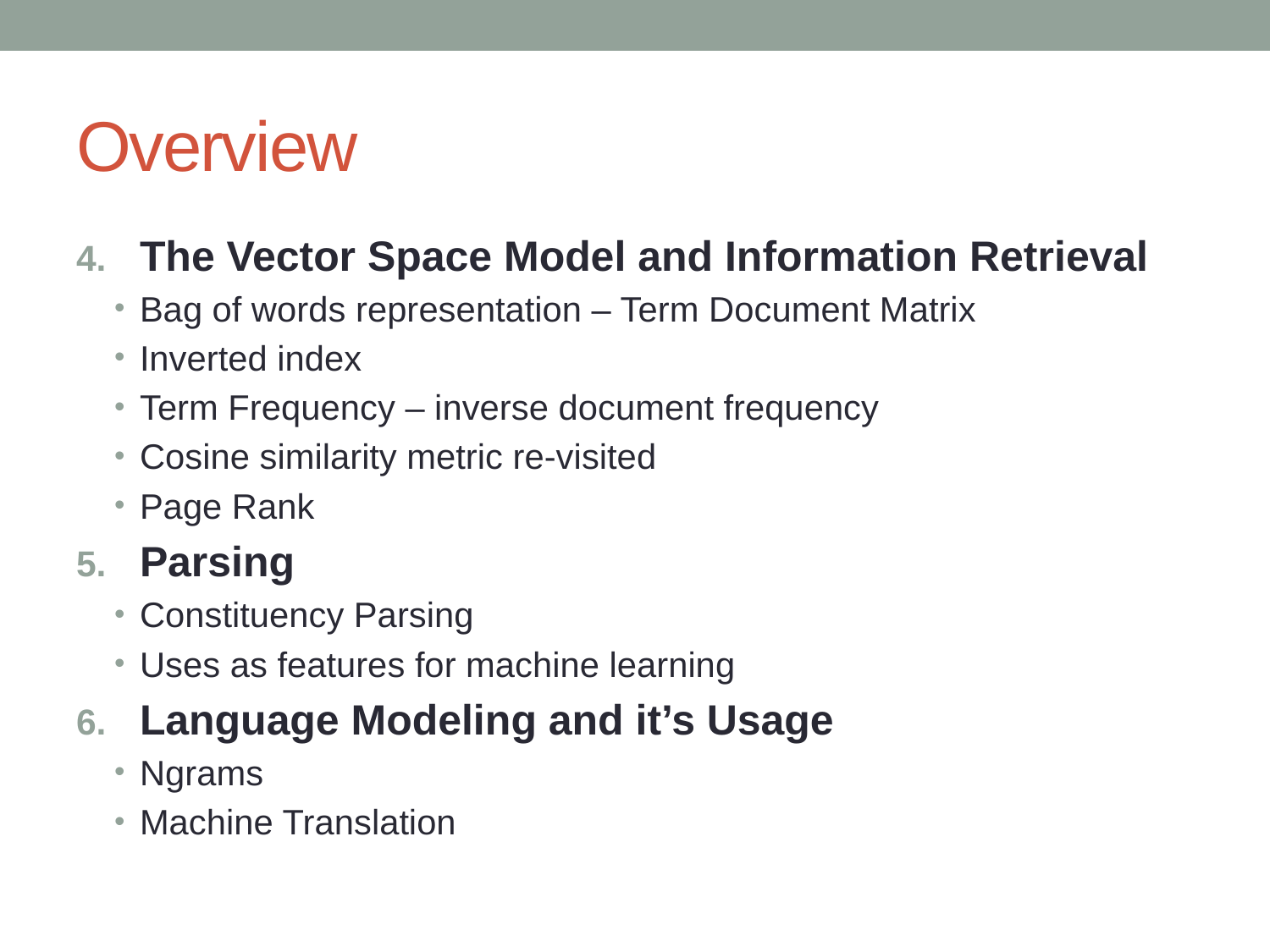

# Overview
The Vector Space Model and Information Retrieval
Bag of words representation – Term Document Matrix
Inverted index
Term Frequency – inverse document frequency
Cosine similarity metric re-visited
Page Rank
Parsing
Constituency Parsing
Uses as features for machine learning
Language Modeling and it’s Usage
Ngrams
Machine Translation